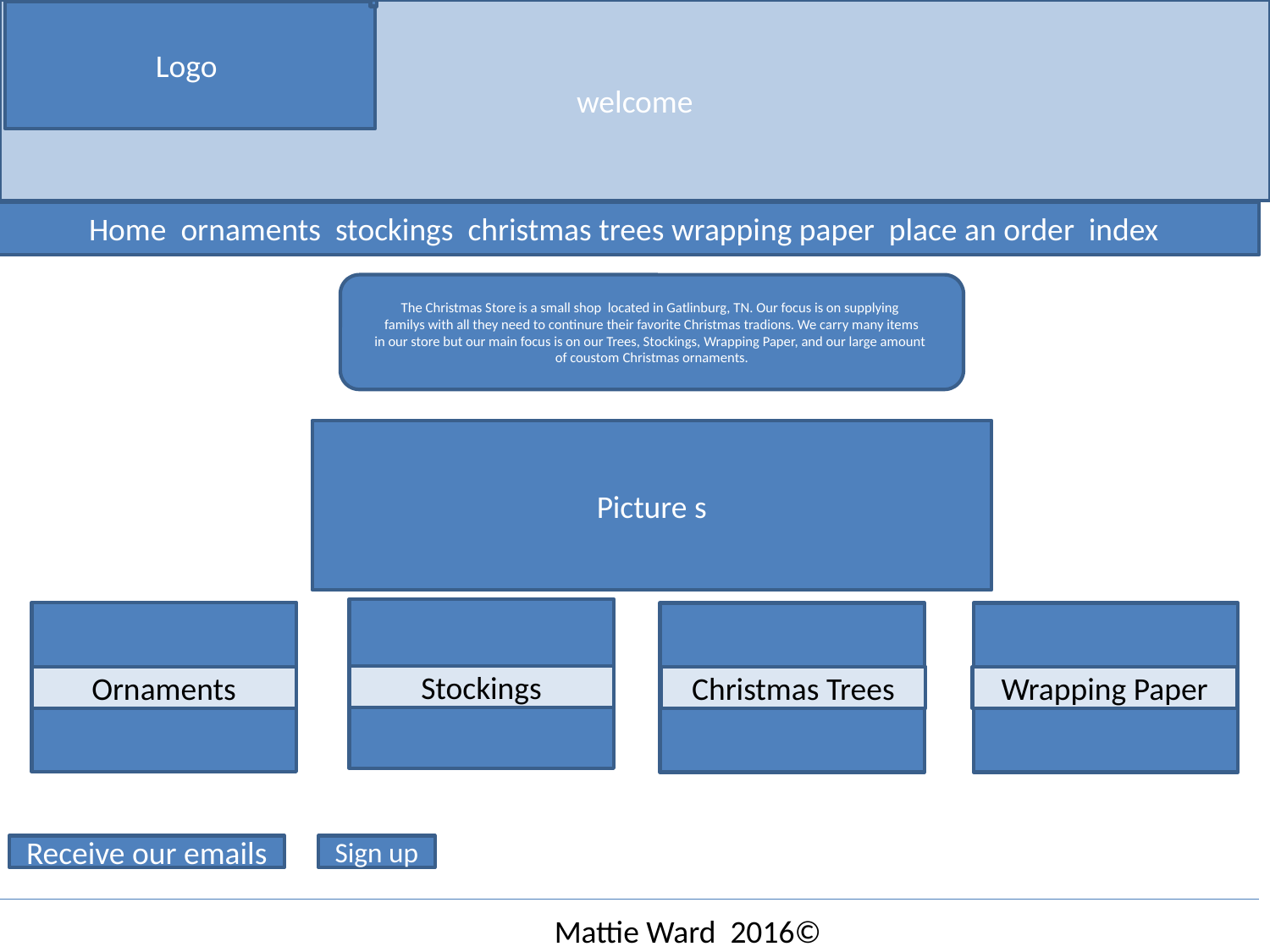

welcome

Logo
Home  ornaments  stockings  christmas trees wrapping paper  place an order  index
The Christmas Store is a small shop  located in Gatlinburg, TN. Our focus is on supplying
familys with all they need to continure their favorite Christmas tradions. We carry many items
in our store but our main focus is on our Trees, Stockings, Wrapping Paper, and our large amount
of coustom Christmas ornaments.
Picture s

Stockings
Ornaments
Christmas Trees
Wrapping Paper
Receive our emails
Sign up
Mattie Ward  2016©